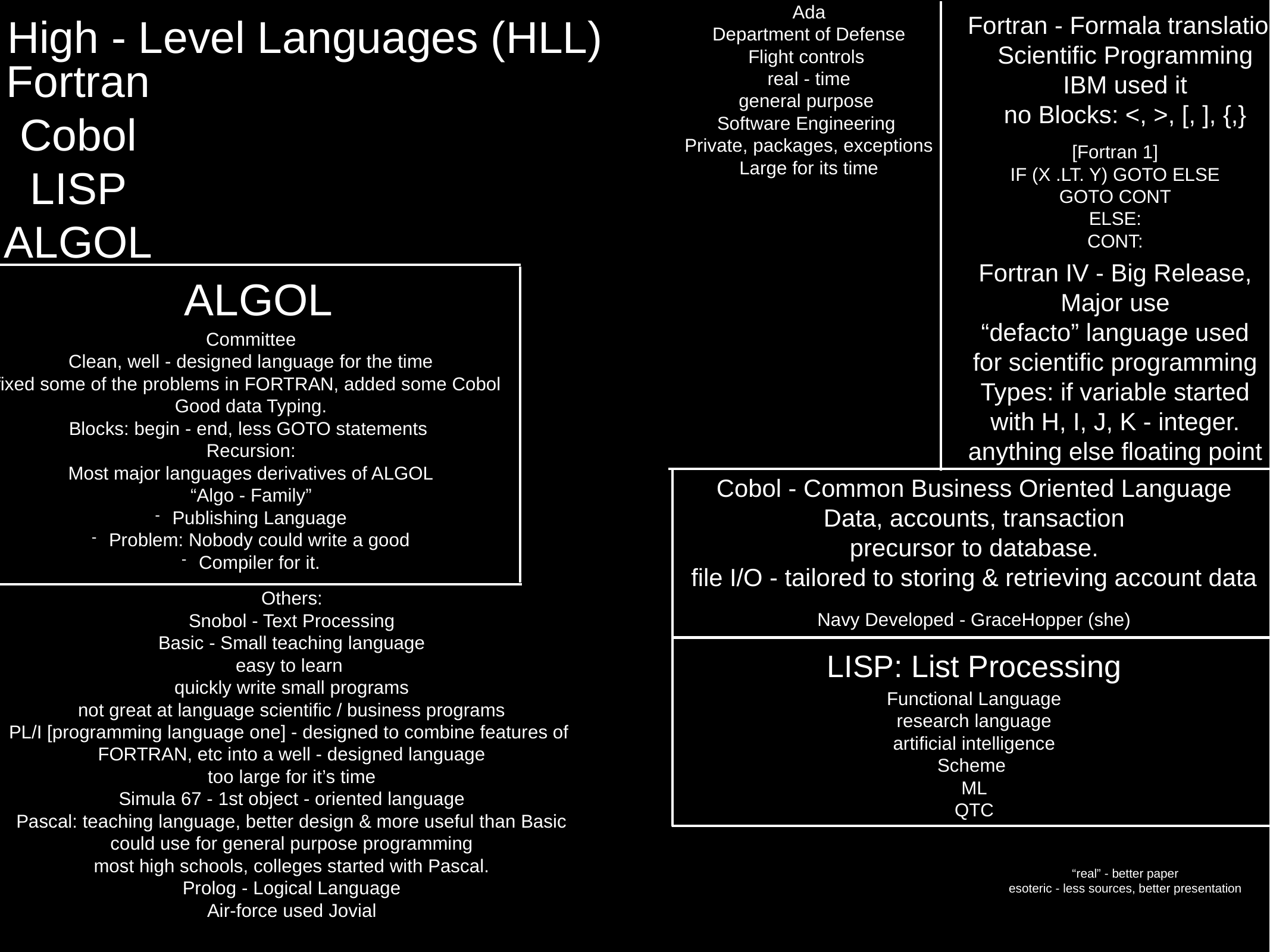

Ada
Department of Defense
Flight controls
real - time
general purpose
Software Engineering
Private, packages, exceptions
Large for its time

High - Level Languages (HLL)
Fortran - Formala translation
Scientific Programming
IBM used it
no Blocks: <, >, [, ], {,}
Fortran
Cobol
LISP
ALGOL
[Fortran 1]
IF (X .LT. Y) GOTO ELSE
GOTO CONT
ELSE:
CONT:
Fortran IV - Big Release, Major use
“defacto” language used for scientific programming
Types: if variable started with H, I, J, K - integer.
anything else floating point

ALGOL

Committee
Clean, well - designed language for the time
fixed some of the problems in FORTRAN, added some Cobol
Good data Typing.
Blocks: begin - end, less GOTO statements
Recursion:
Most major languages derivatives of ALGOL
“Algo - Family”
Publishing Language
Problem: Nobody could write a good
Compiler for it.
Cobol - Common Business Oriented Language
Data, accounts, transaction
precursor to database.
file I/O - tailored to storing & retrieving account data

Others:
Snobol - Text Processing
Basic - Small teaching language
easy to learn
quickly write small programs
not great at language scientific / business programs
PL/I [programming language one] - designed to combine features of
FORTRAN, etc into a well - designed language
too large for it’s time
Simula 67 - 1st object - oriented language
Pascal: teaching language, better design & more useful than Basic
could use for general purpose programming
most high schools, colleges started with Pascal.
Prolog - Logical Language
Air-force used Jovial

Navy Developed - GraceHopper (she)

LISP: List Processing
Functional Language
research language
artificial intelligence
Scheme
ML
QTC

“real” - better paper
esoteric - less sources, better presentation